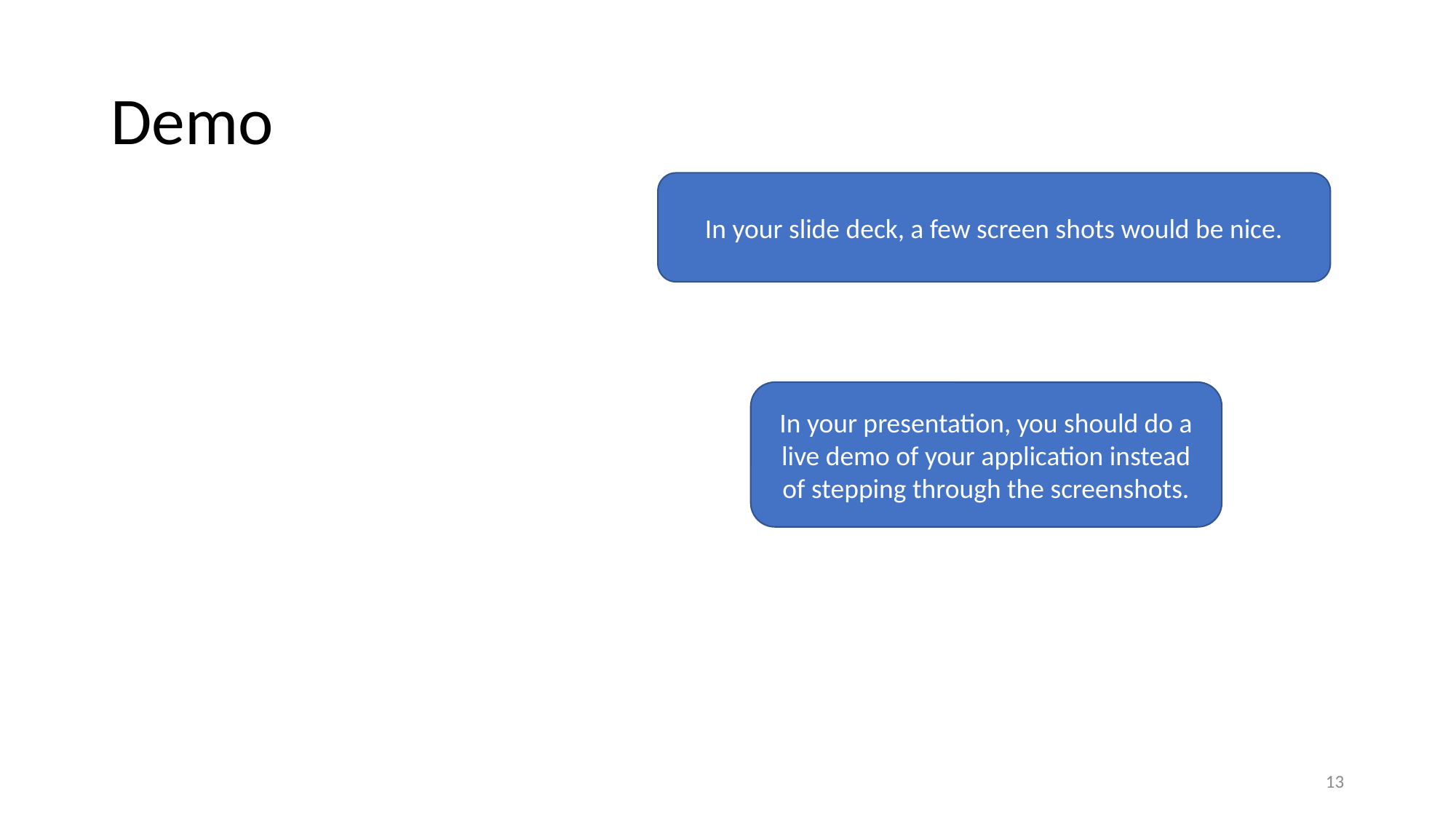

# Demo
In your slide deck, a few screen shots would be nice.

In your presentation, you should do a live demo of your application instead of stepping through the screenshots.
13